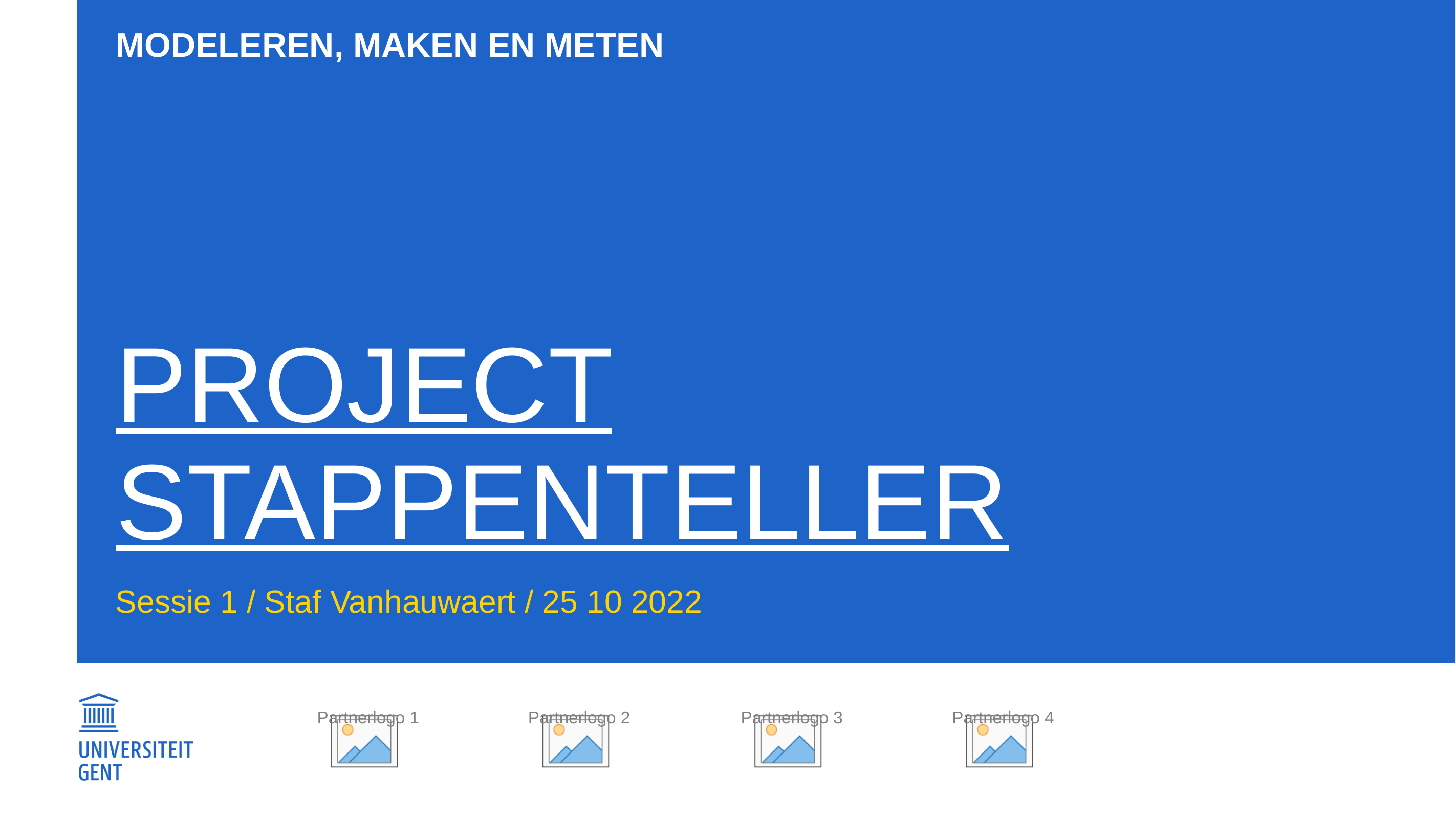

Modeleren, maken en meten
# Project stappenteller
Sessie 1 / Staf Vanhauwaert / 25 10 2022